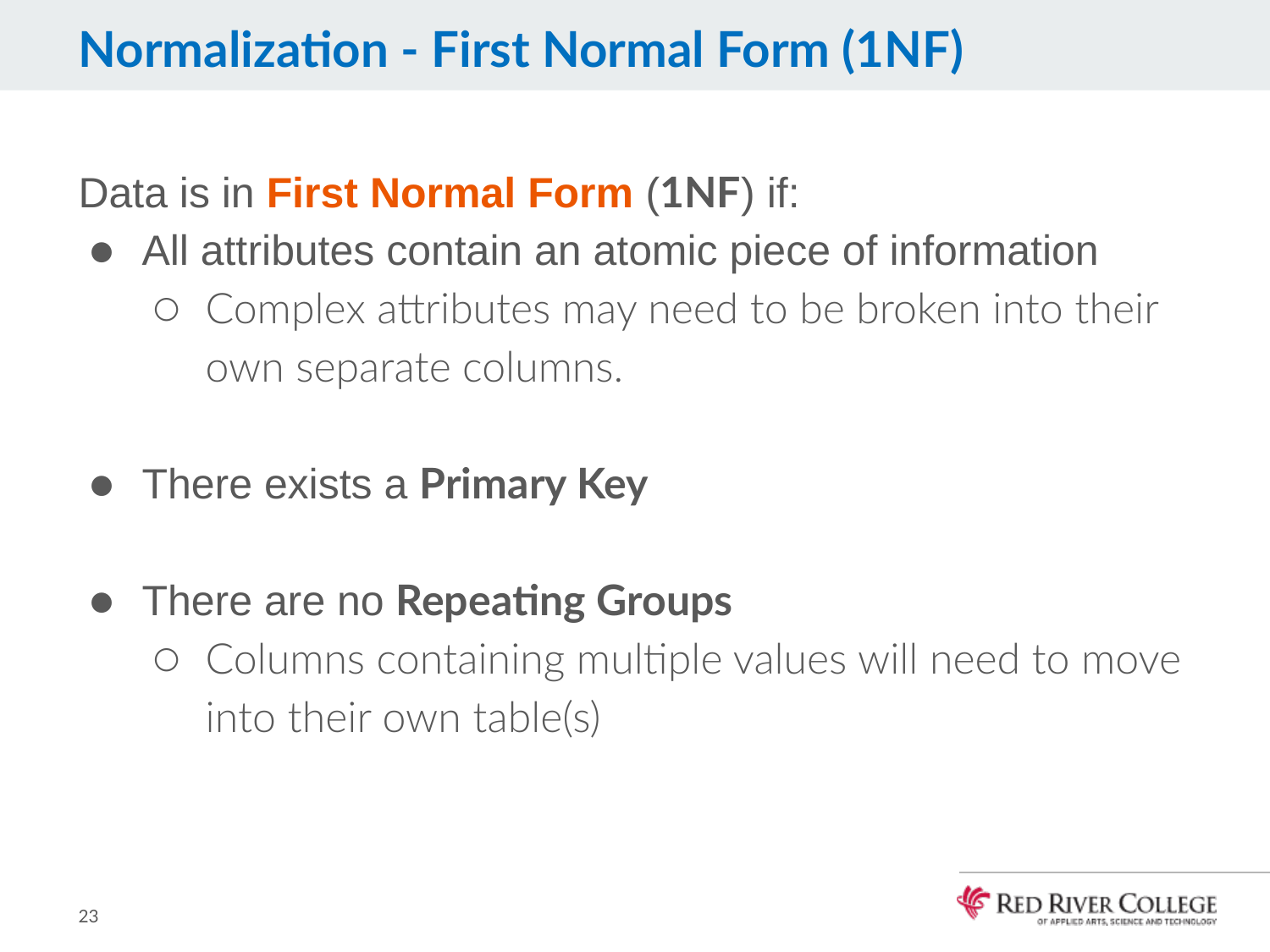

# Normalization - First Normal Form (1NF)
Data is in First Normal Form (1NF) if:
All attributes contain an atomic piece of information
Complex attributes may need to be broken into their own separate columns.

There exists a Primary Key

There are no Repeating Groups
Columns containing multiple values will need to move into their own table(s)
23